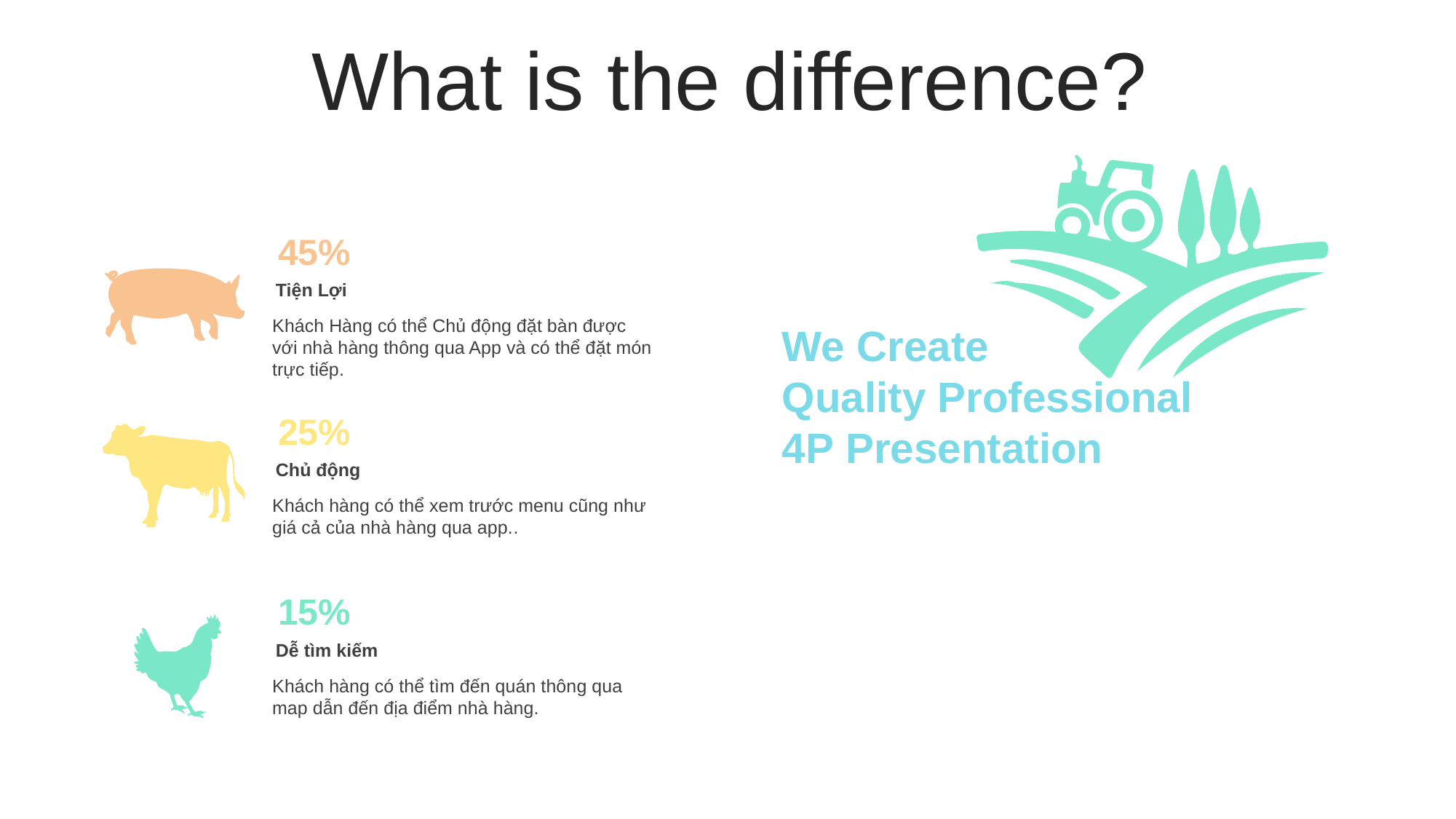

What is the difference?

45%

Tiện Lợi
Khách Hàng có thể Chủ động đặt bàn được với nhà hàng thông qua App và có thể đặt món trực tiếp.
We Create
Quality Professional
4P Presentation
25%

Chủ động
Khách hàng có thể xem trước menu cũng như giá cả của nhà hàng qua app..
15%

Dễ tìm kiếm
Khách hàng có thể tìm đến quán thông qua map dẫn đến địa điểm nhà hàng.